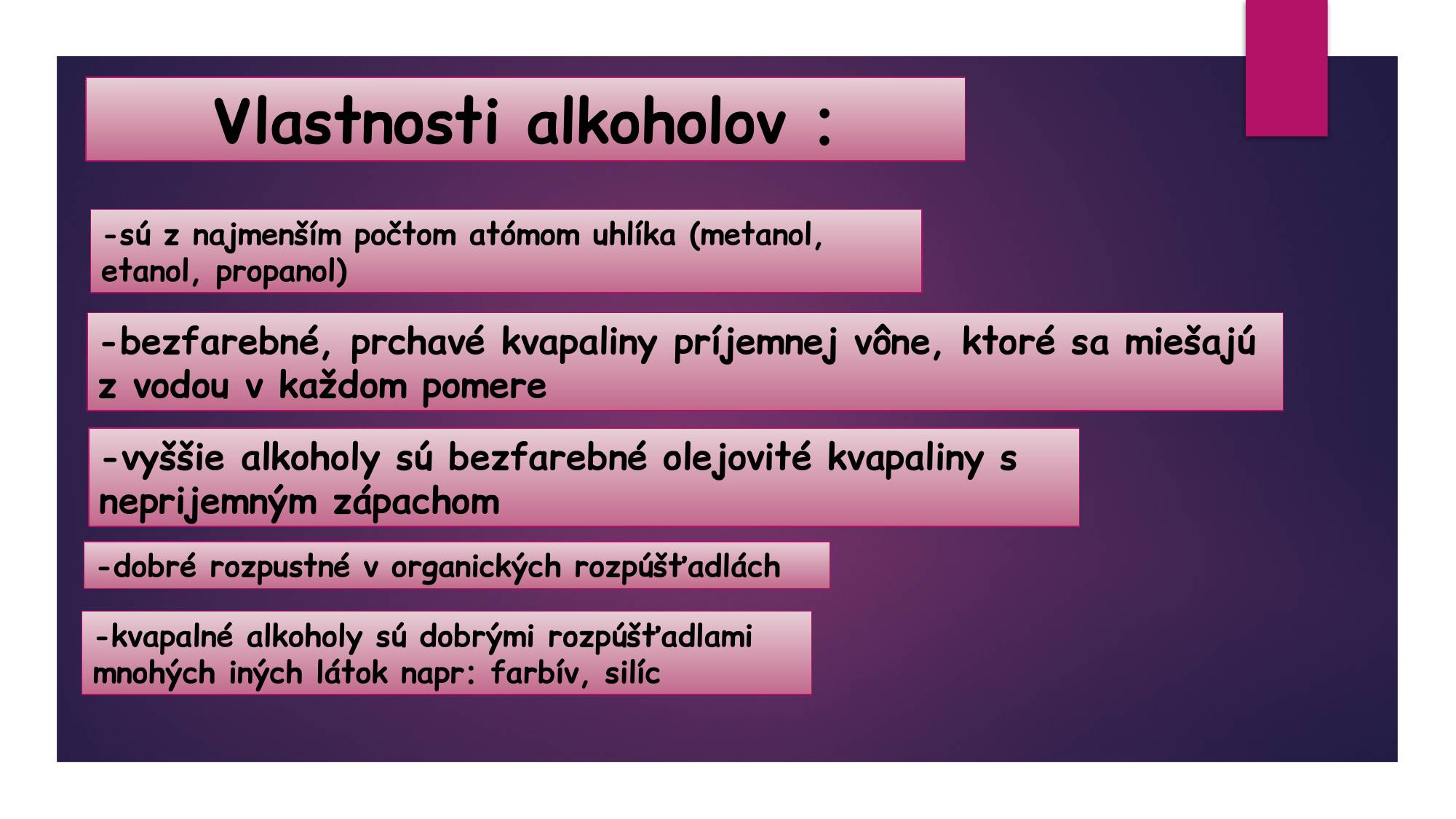

Vlastnosti alkoholov :
-sú z najmenším počtom atómom uhlíka (metanol, etanol, propanol)
-bezfarebné, prchavé kvapaliny príjemnej vône, ktoré sa miešajú z vodou v každom pomere
-vyššie alkoholy sú bezfarebné olejovité kvapaliny s neprijemným zápachom
-dobré rozpustné v organických rozpúšťadlách
-kvapalné alkoholy sú dobrými rozpúšťadlami mnohých iných látok napr: farbív, silíc